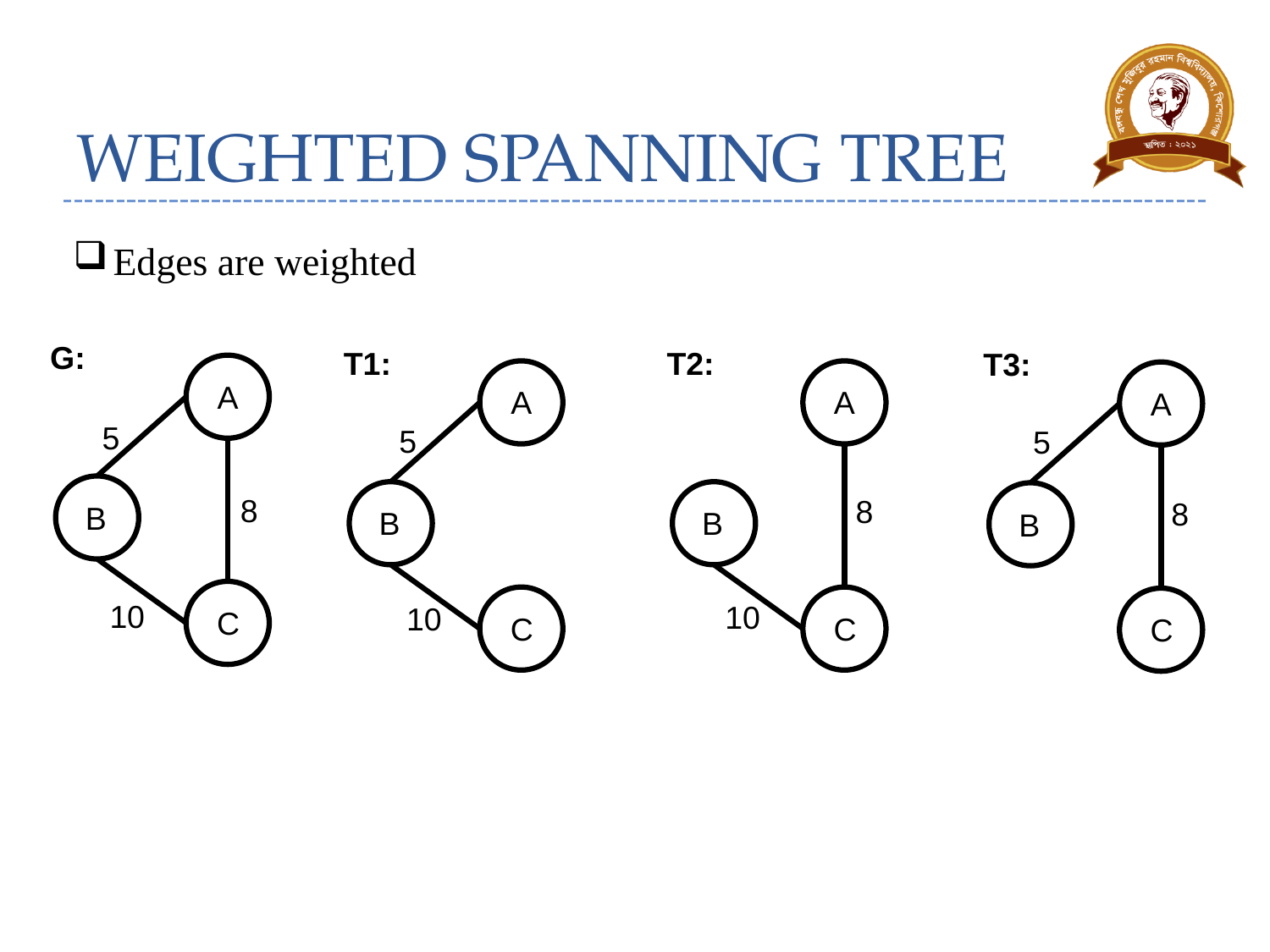

# WEIGHTED SPANNING TREE
Edges are weighted
G:
T1:
T2:
T3:

A
A
A
A
5
5
5

8
8
8
B
B
B
B

10
10
10
C
C
C
C